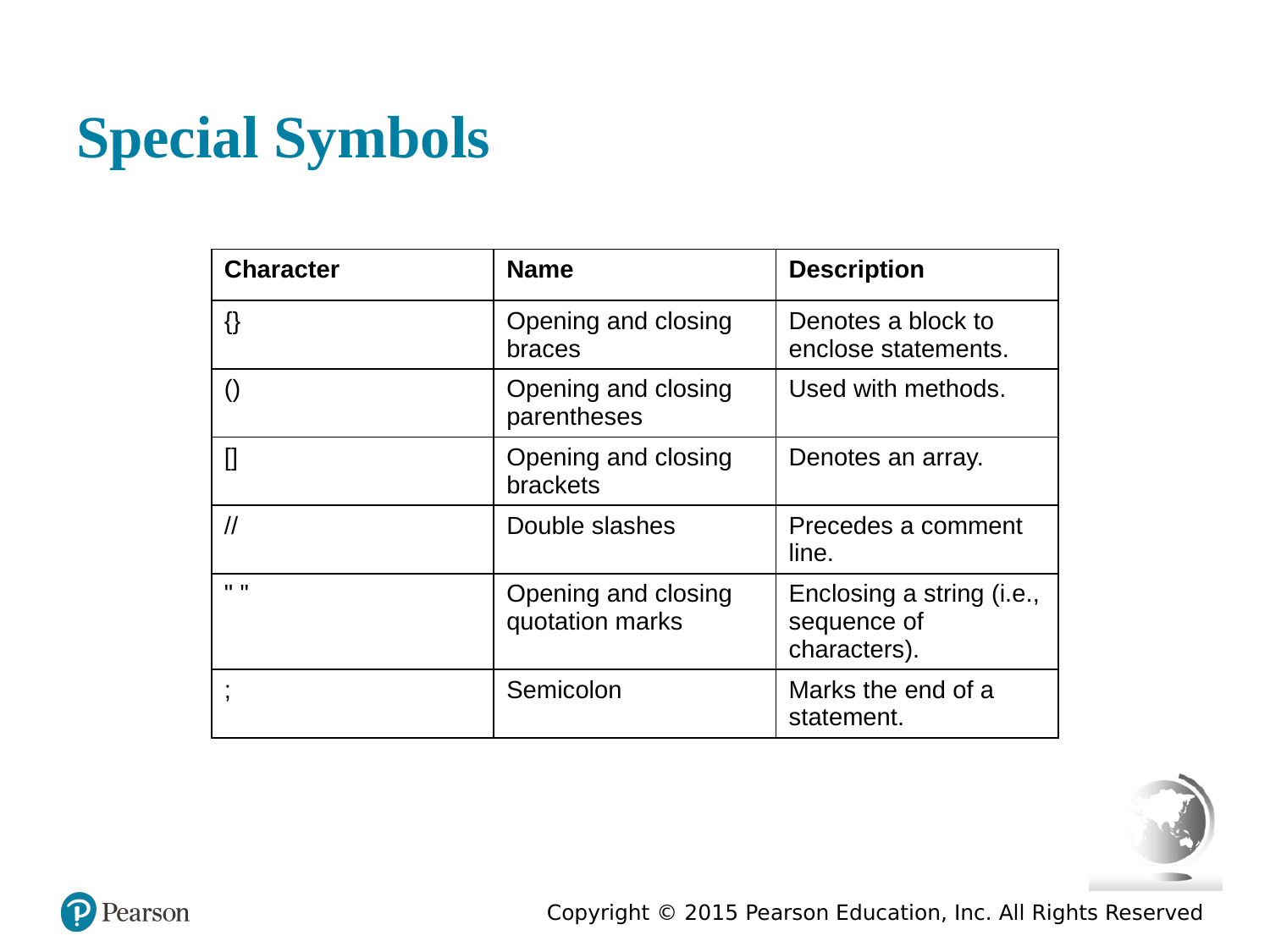

# Special Symbols
| Character | Name | Description |
| --- | --- | --- |
| {} | Opening and closing braces | Denotes a block to enclose statements. |
| () | Opening and closing parentheses | Used with methods. |
| [] | Opening and closing brackets | Denotes an array. |
| // | Double slashes | Precedes a comment line. |
| " " | Opening and closing quotation marks | Enclosing a string (i.e., sequence of characters). |
| ; | Semicolon | Marks the end of a statement. |